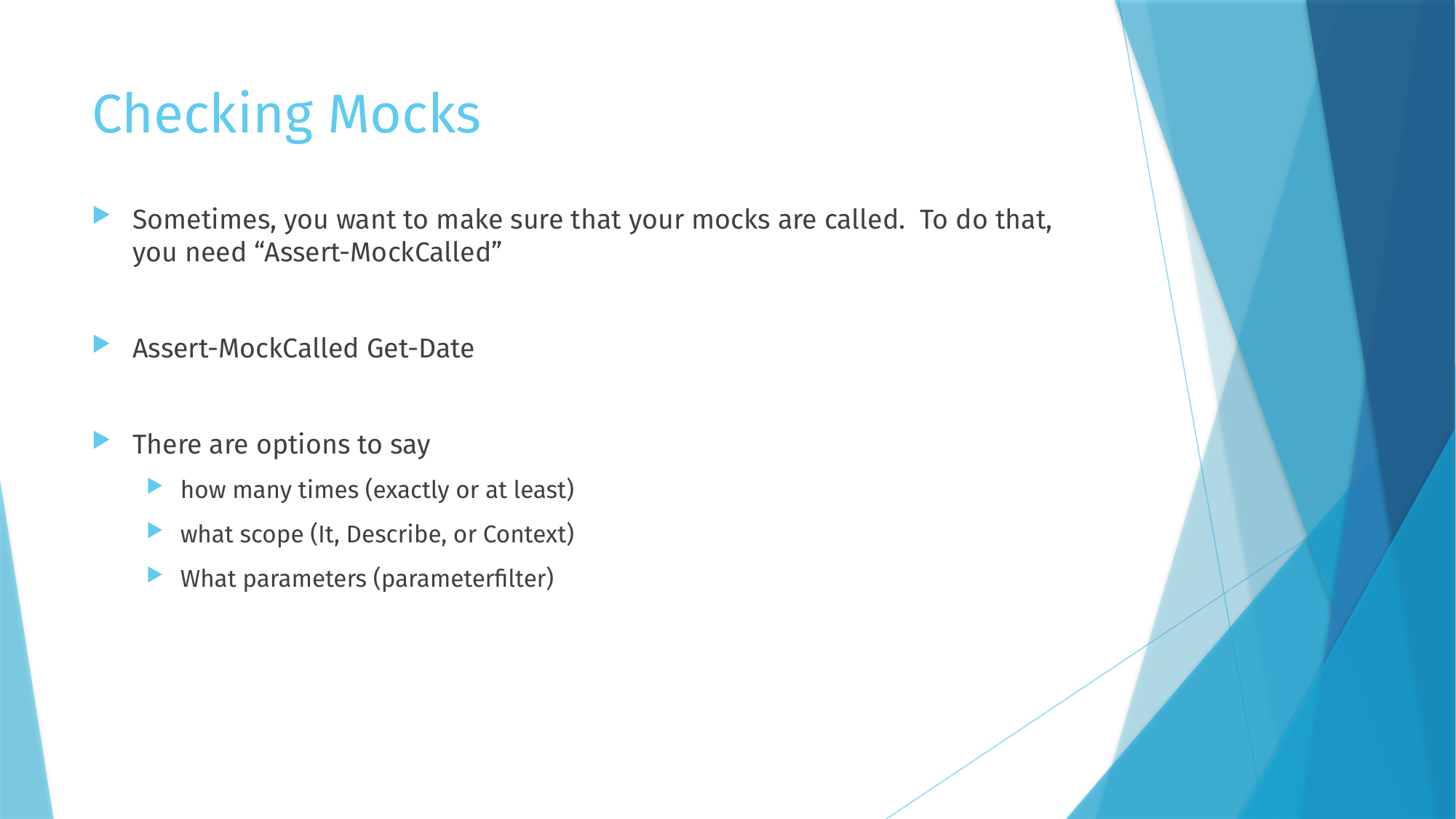

# Checking Mocks
Sometimes, you want to make sure that your mocks are called.  To do that, you need “Assert-MockCalled”

Assert-MockCalled Get-Date

There are options to say
how many times (exactly or at least)
what scope (It, Describe, or Context)
What parameters (parameterfilter)